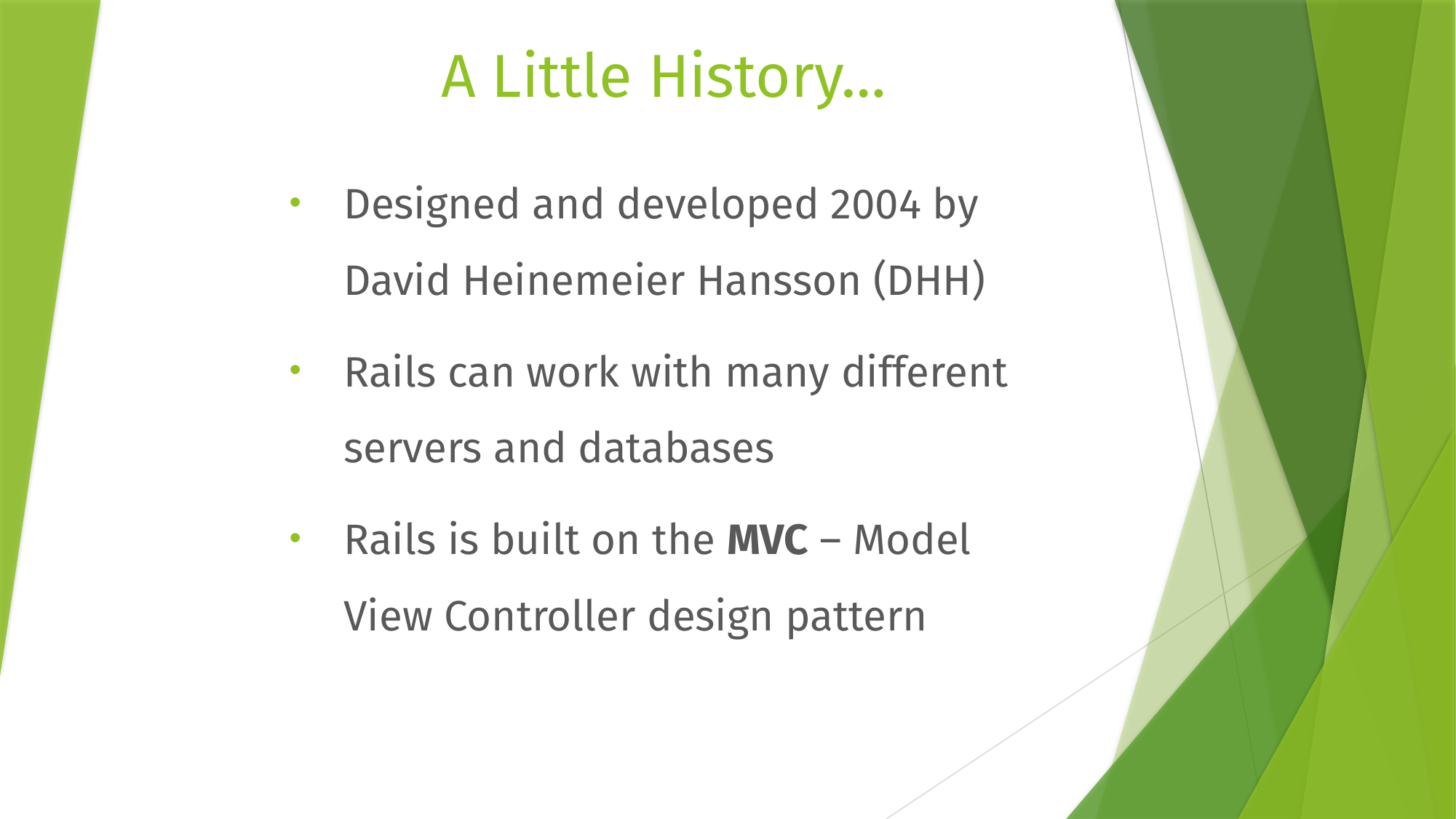

# A Little History…
Designed and developed 2004 by David Heinemeier Hansson (DHH)
Rails can work with many different servers and databases
Rails is built on the MVC – Model View Controller design pattern